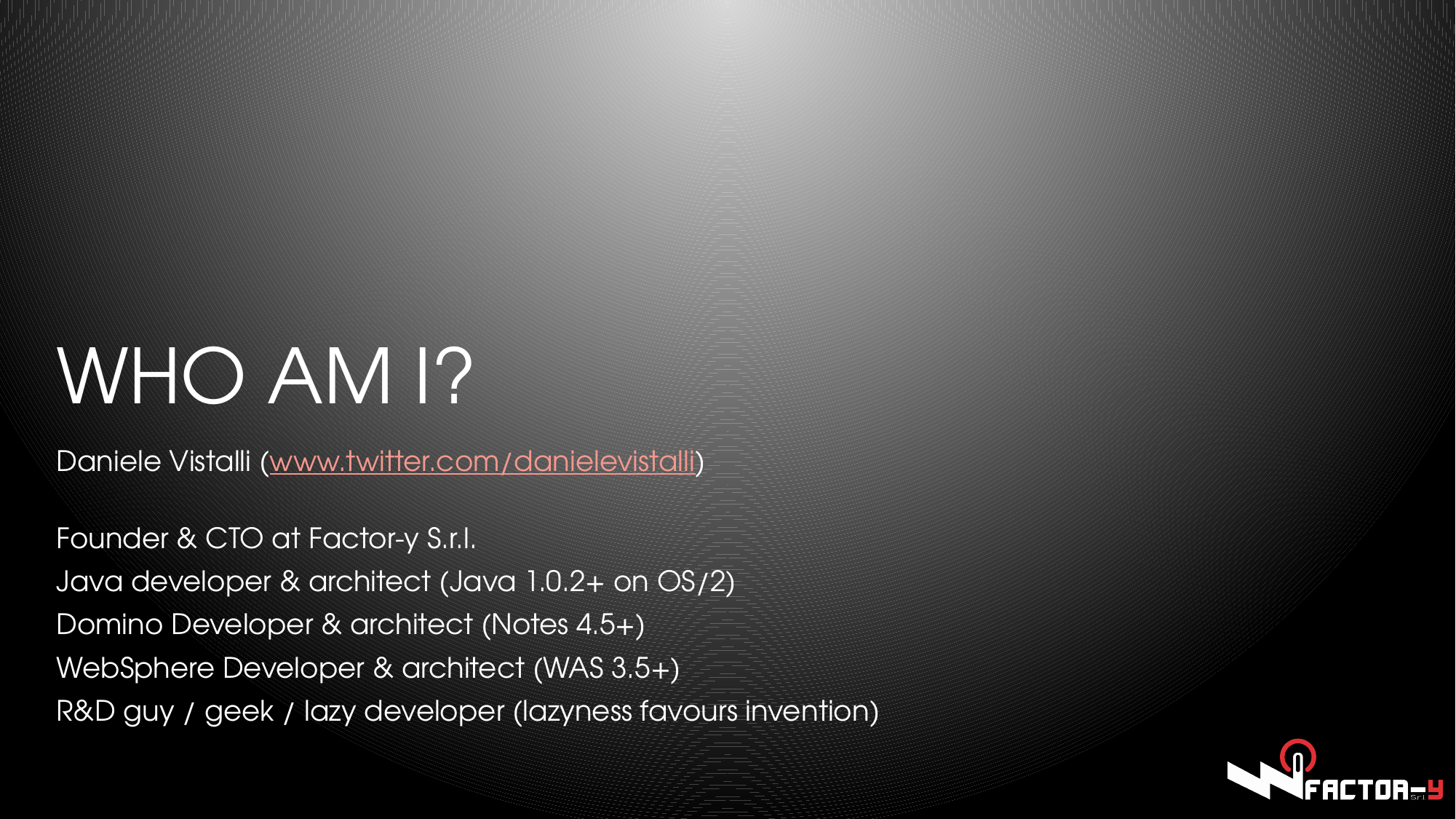

# Who Am I?
Daniele Vistalli (www.twitter.com/danielevistalli)
Founder & CTO at Factor-y S.r.l.
Java developer & architect (Java 1.0.2+ on OS/2)
Domino Developer & architect (Notes 4.5+)
WebSphere Developer & architect (WAS 3.5+)
R&D guy / geek / lazy developer (lazyness favours invention)